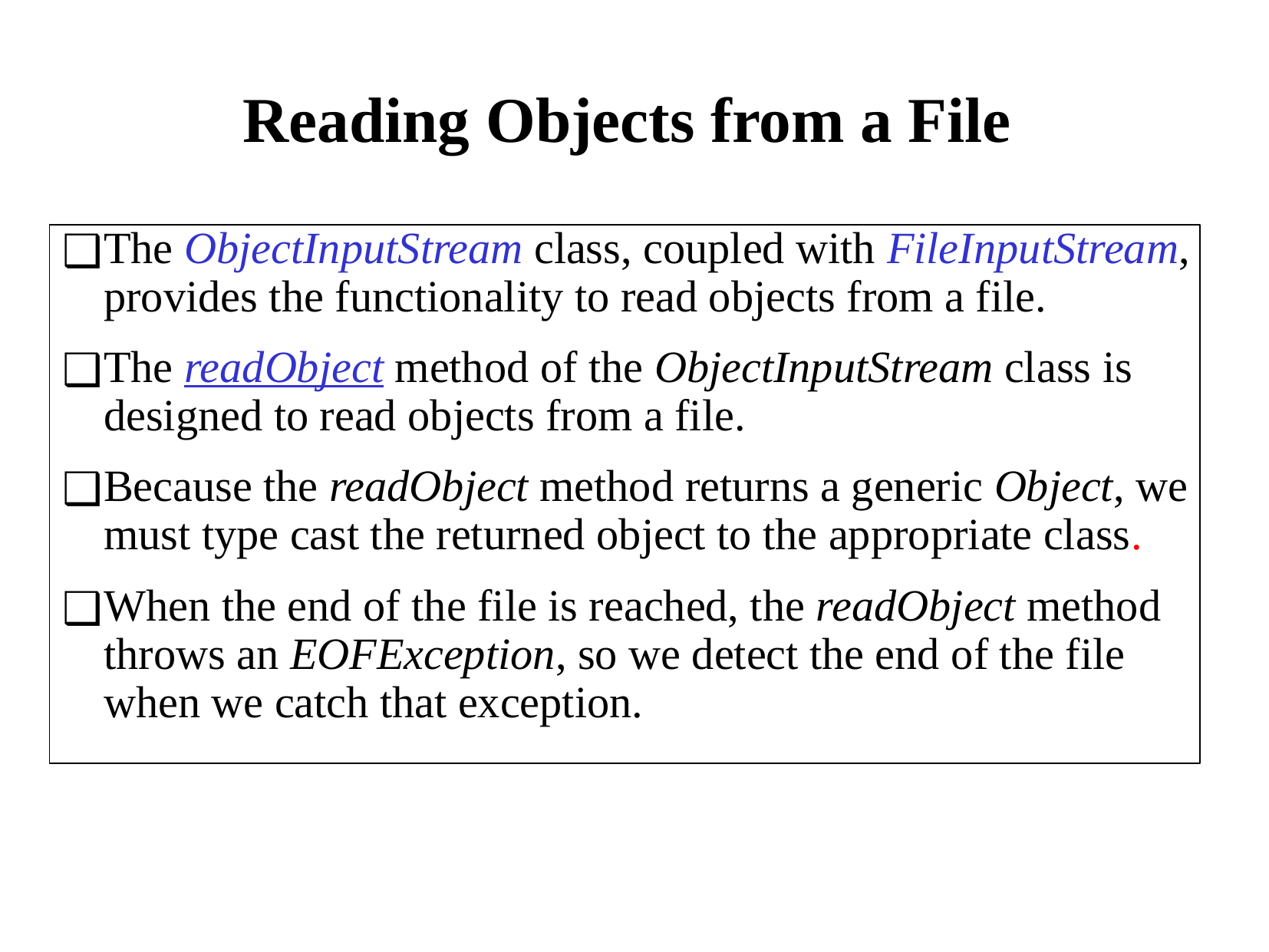

# Reading Objects from a File
The ObjectInputStream class, coupled with FileInputStream, provides the functionality to read objects from a file.
The readObject method of the ObjectInputStream class is designed to read objects from a file.
Because the readObject method returns a generic Object, we must type cast the returned object to the appropriate class.
When the end of the file is reached, the readObject method throws an EOFException, so we detect the end of the file when we catch that exception.